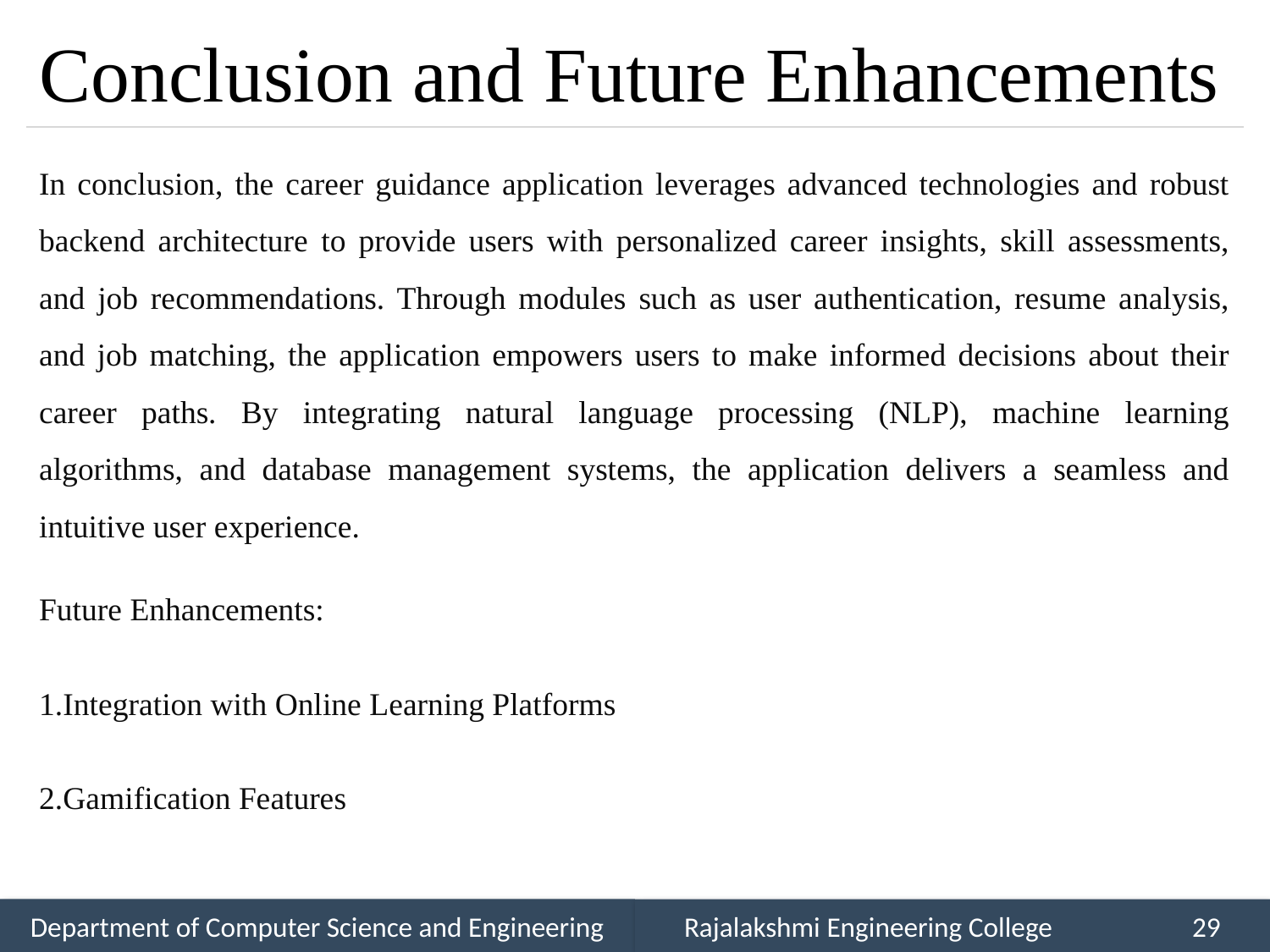

# Conclusion and Future Enhancements
In conclusion, the career guidance application leverages advanced technologies and robust backend architecture to provide users with personalized career insights, skill assessments, and job recommendations. Through modules such as user authentication, resume analysis, and job matching, the application empowers users to make informed decisions about their career paths. By integrating natural language processing (NLP), machine learning algorithms, and database management systems, the application delivers a seamless and intuitive user experience.
Future Enhancements:
1.Integration with Online Learning Platforms
2.Gamification Features